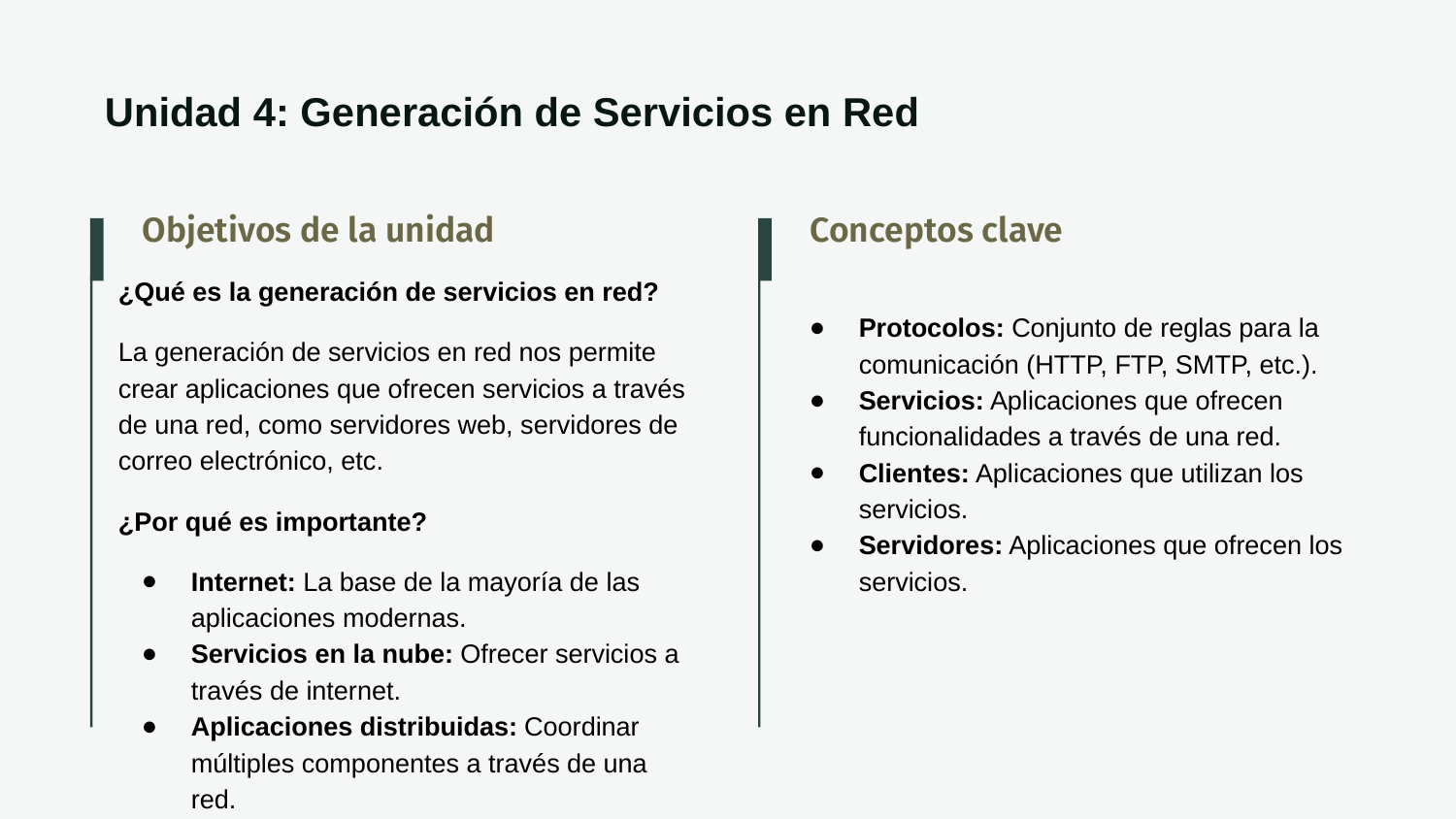

# Unidad 4: Generación de Servicios en Red
Objetivos de la unidad
Conceptos clave
¿Qué es la generación de servicios en red?
La generación de servicios en red nos permite crear aplicaciones que ofrecen servicios a través de una red, como servidores web, servidores de correo electrónico, etc.
¿Por qué es importante?
Internet: La base de la mayoría de las aplicaciones modernas.
Servicios en la nube: Ofrecer servicios a través de internet.
Aplicaciones distribuidas: Coordinar múltiples componentes a través de una red.

Protocolos: Conjunto de reglas para la comunicación (HTTP, FTP, SMTP, etc.).
Servicios: Aplicaciones que ofrecen funcionalidades a través de una red.
Clientes: Aplicaciones que utilizan los servicios.
Servidores: Aplicaciones que ofrecen los servicios.